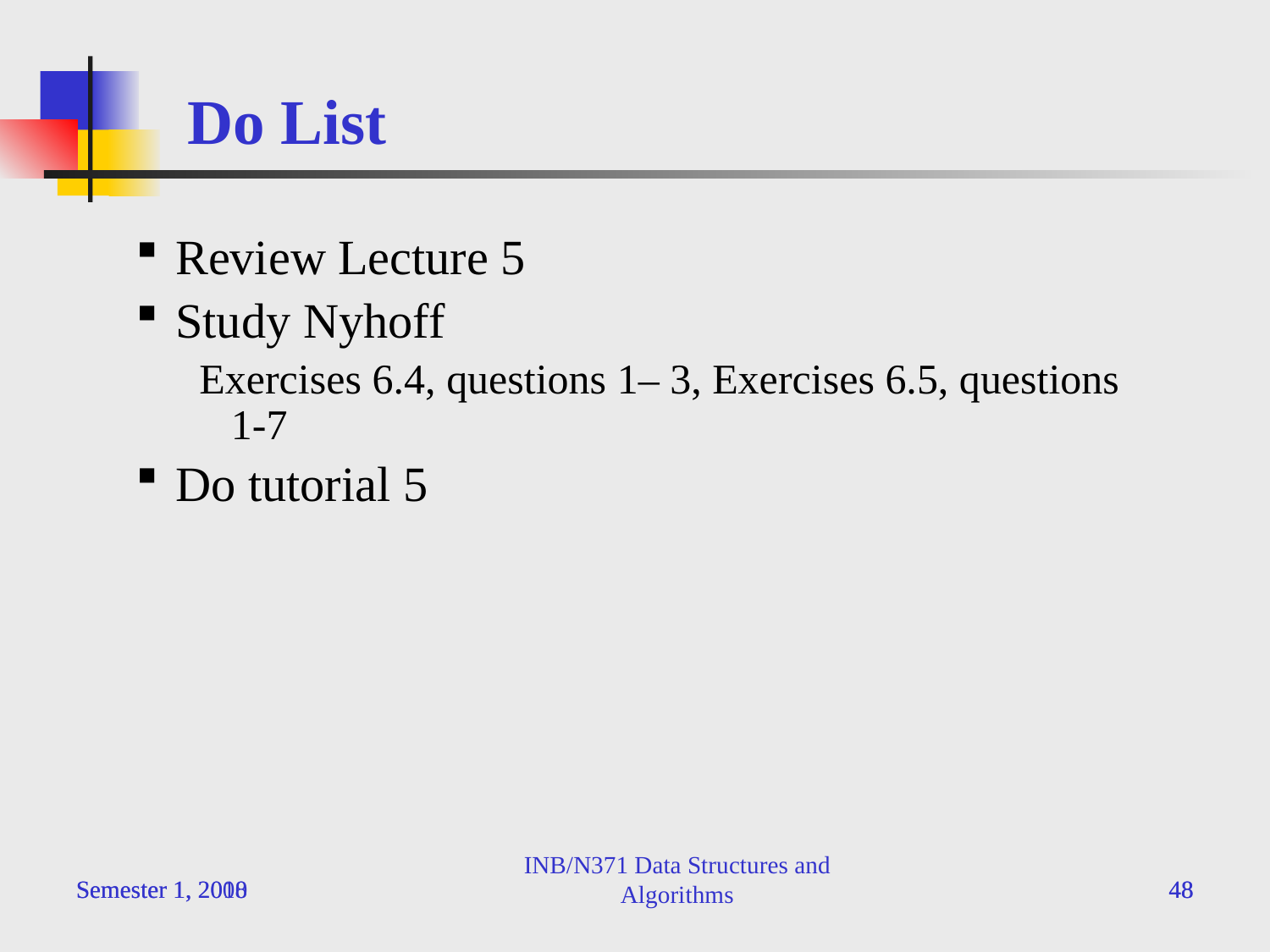

# Do List
Review Lecture 5
Study Nyhoff
Exercises 6.4, questions 1– 3, Exercises 6.5, questions  1-7
Do tutorial 5

INB/N371 Data Structures and Algorithms
Semester 1, 2010
Semester 1, 2008
48
48